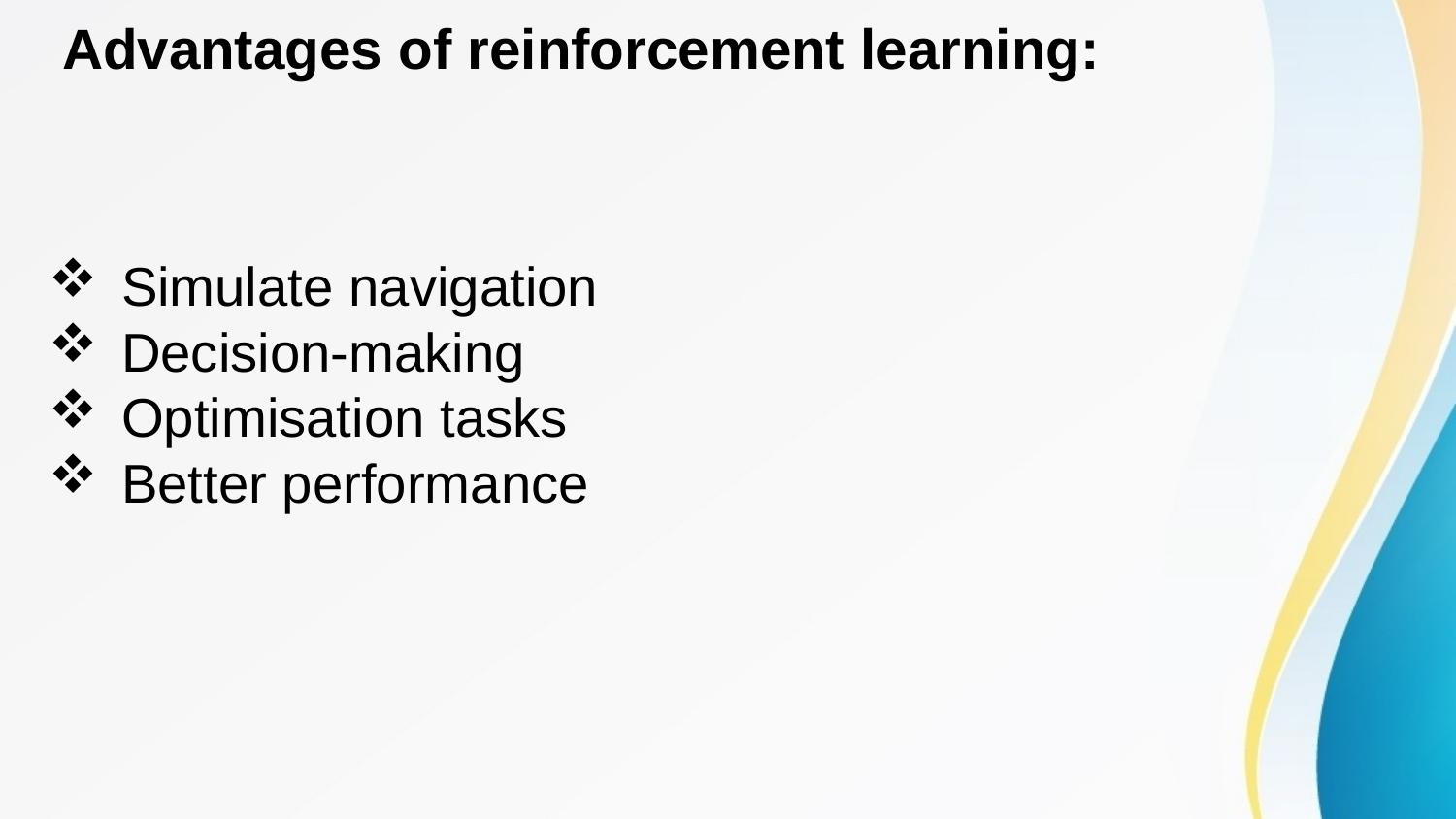

# Advantages of reinforcement learning:
Simulate navigation
Decision-making
Optimisation tasks
Better performance